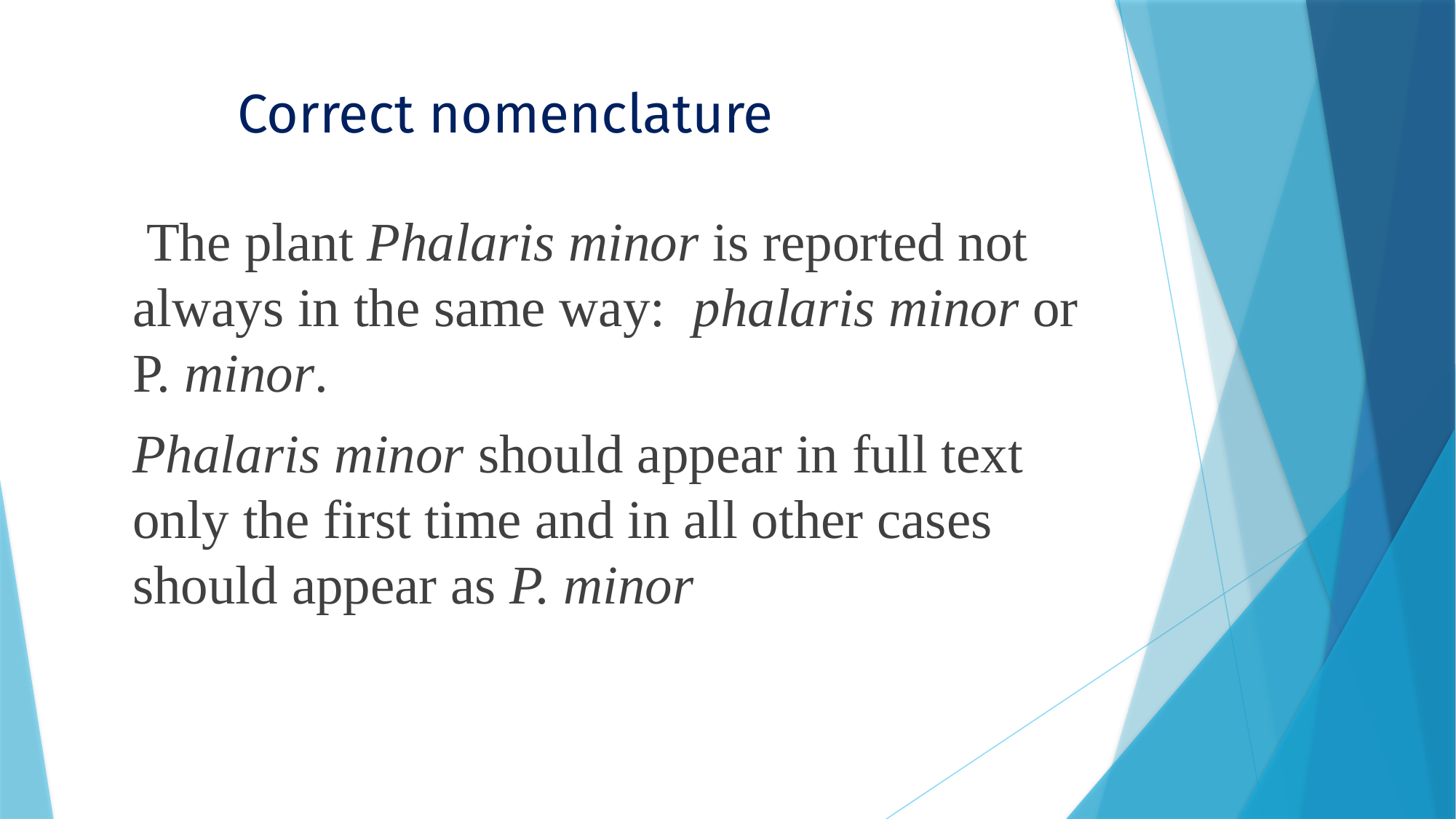

# Correct nomenclature
    The plant Phalaris minor is reported not always in the same way:  phalaris minor or P. minor.
   Phalaris minor should appear in full text only the first time and in all other cases should appear as P. minor